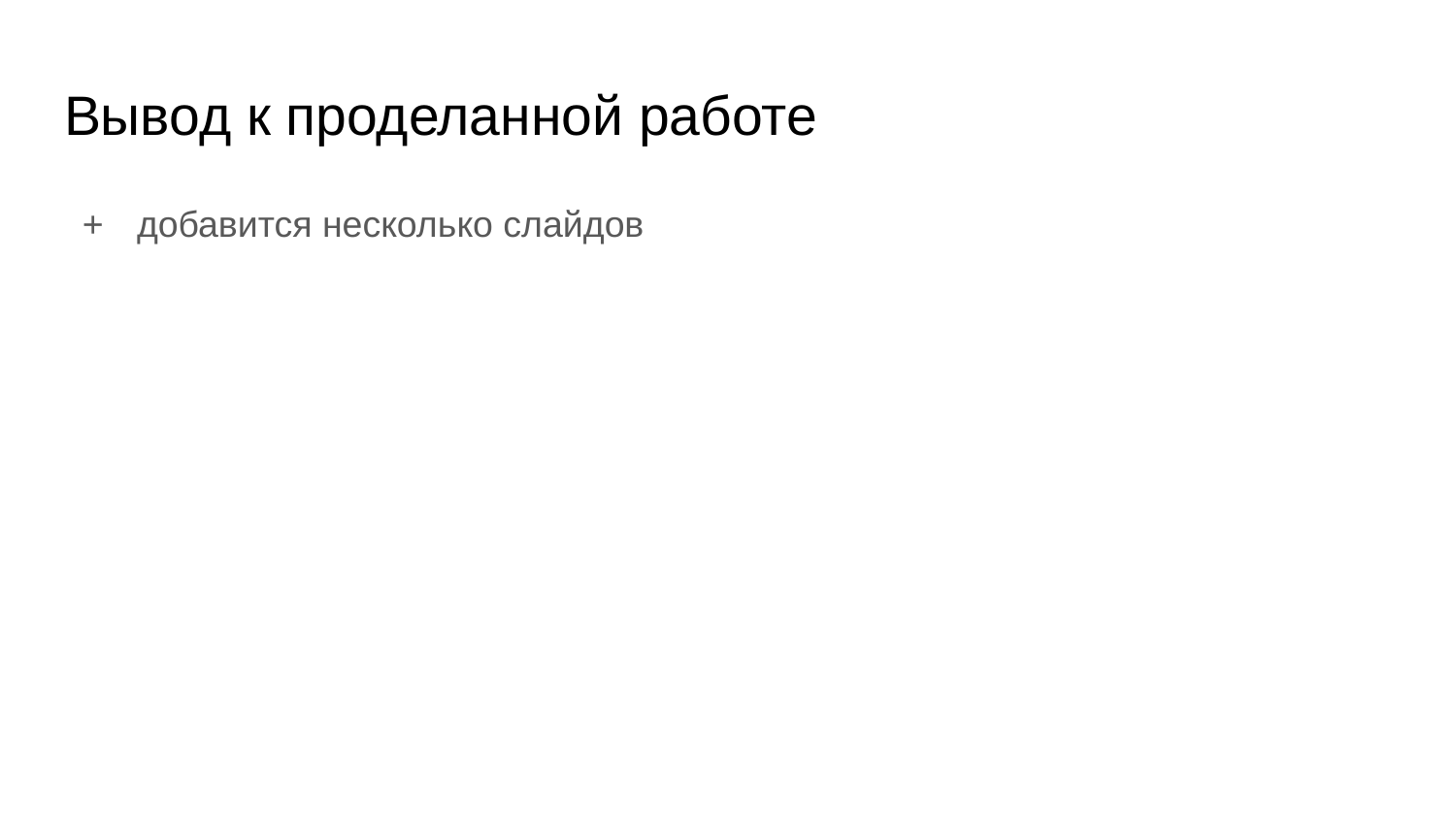

# Вывод к проделанной работе
добавится несколько слайдов